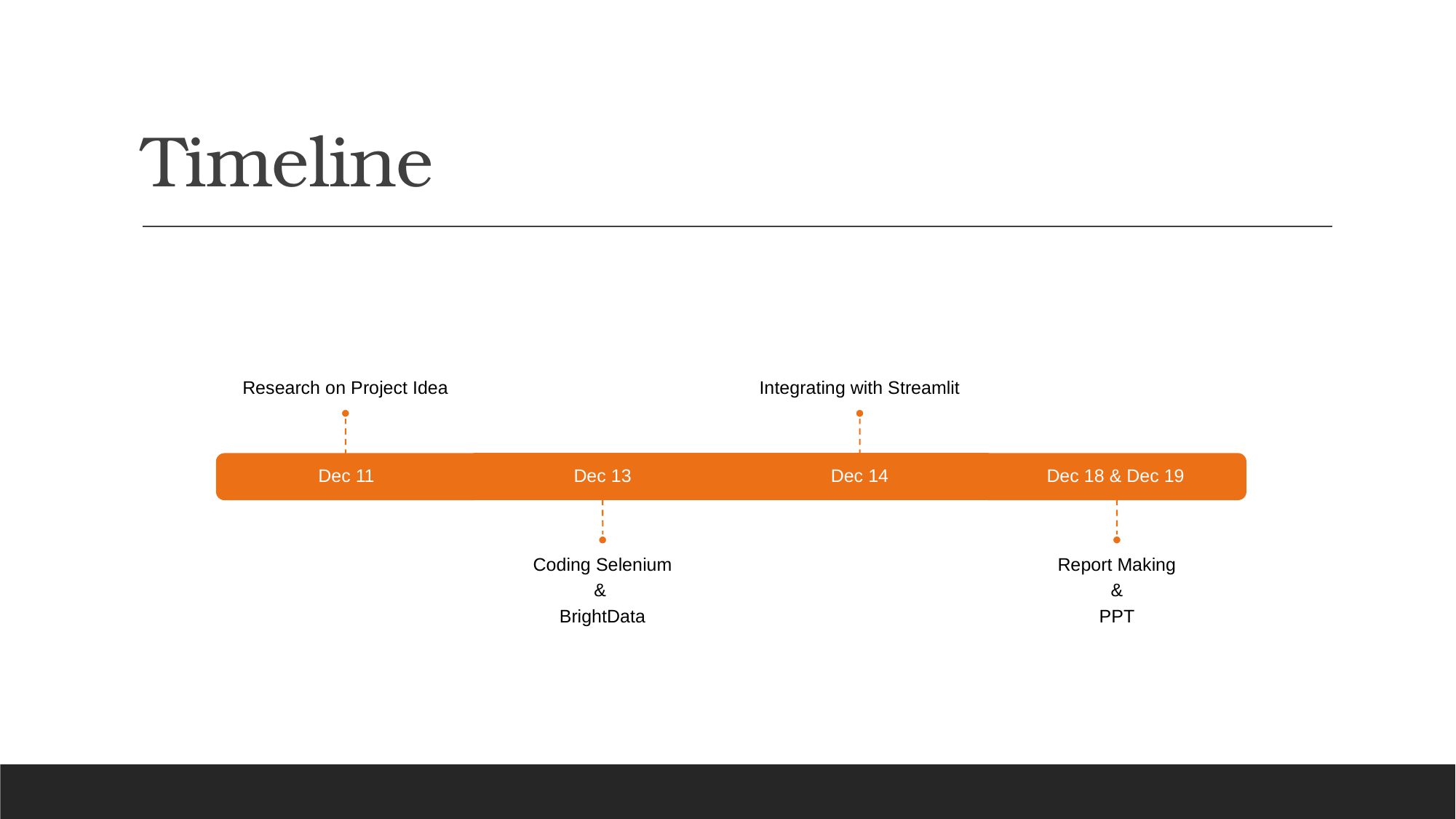

# Timeline
Dec 11
Research on Project Idea
Dec 13
Coding Selenium
&
BrightData
Dec 14
Integrating with Streamlit
Dec 18 & Dec 19
Report Making
&
PPT